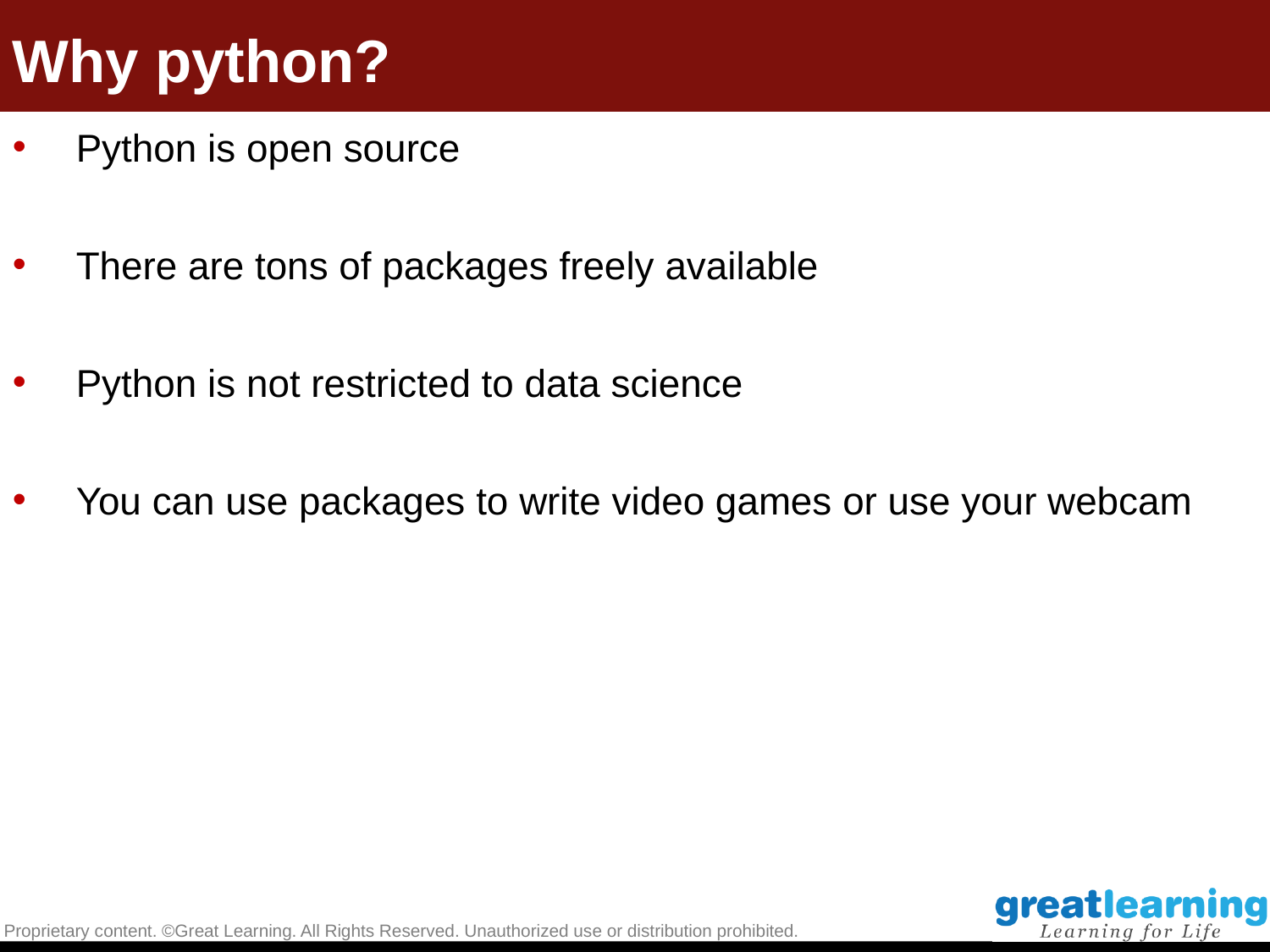

# Why python?
Python is open source

There are tons of packages freely available

Python is not restricted to data science

You can use packages to write video games or use your webcam